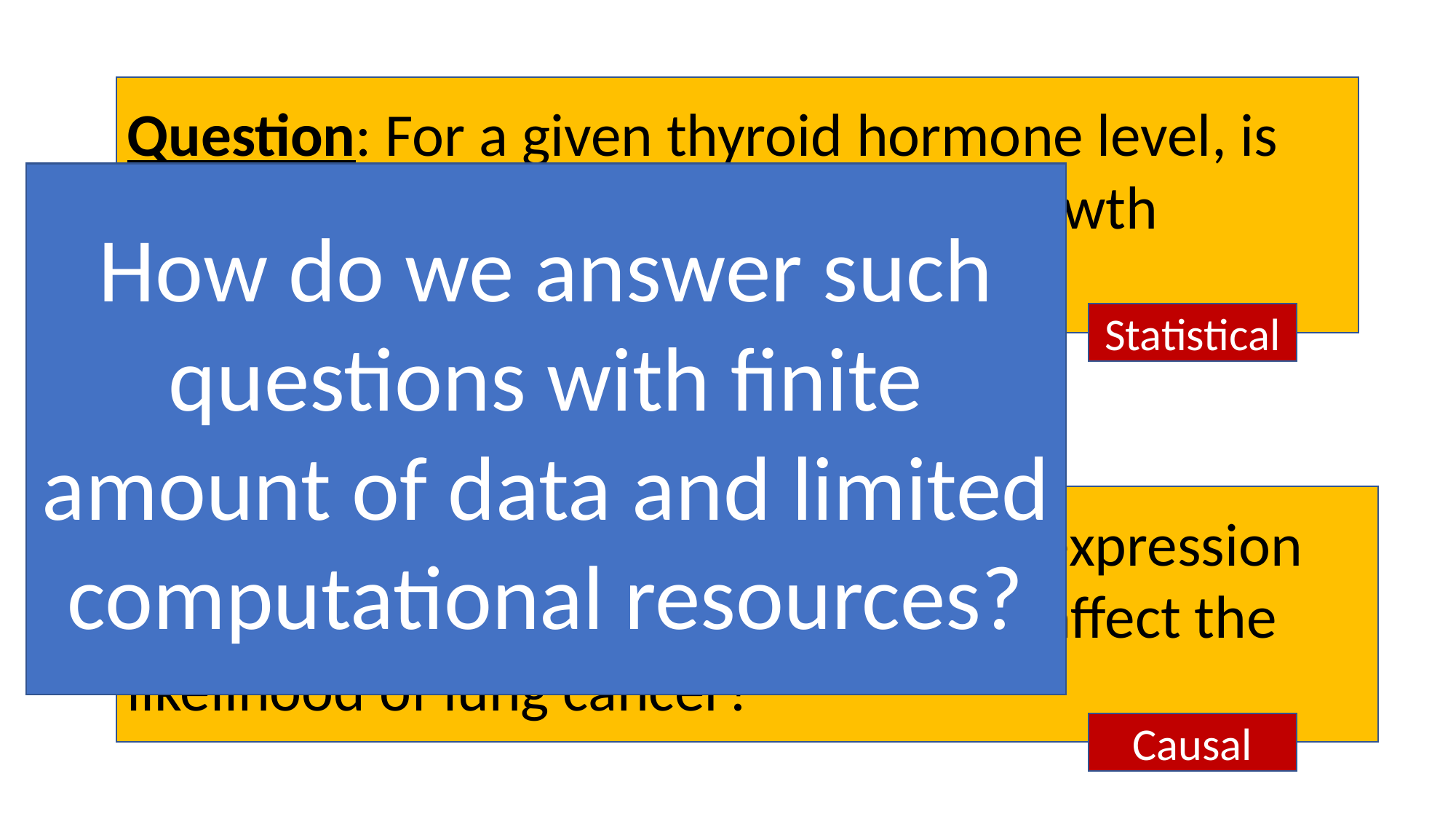

Question: For a given thyroid hormone level, is thyroid cancer independent of the growth signaling protein BRAF?
How do we answer such questions with finite amount of data and limited computational resources?
Statistical
Question: A novel treatment inhibits expression of HER-2 and fusion proteins. Does it affect the likelihood of lung cancer?
Causal